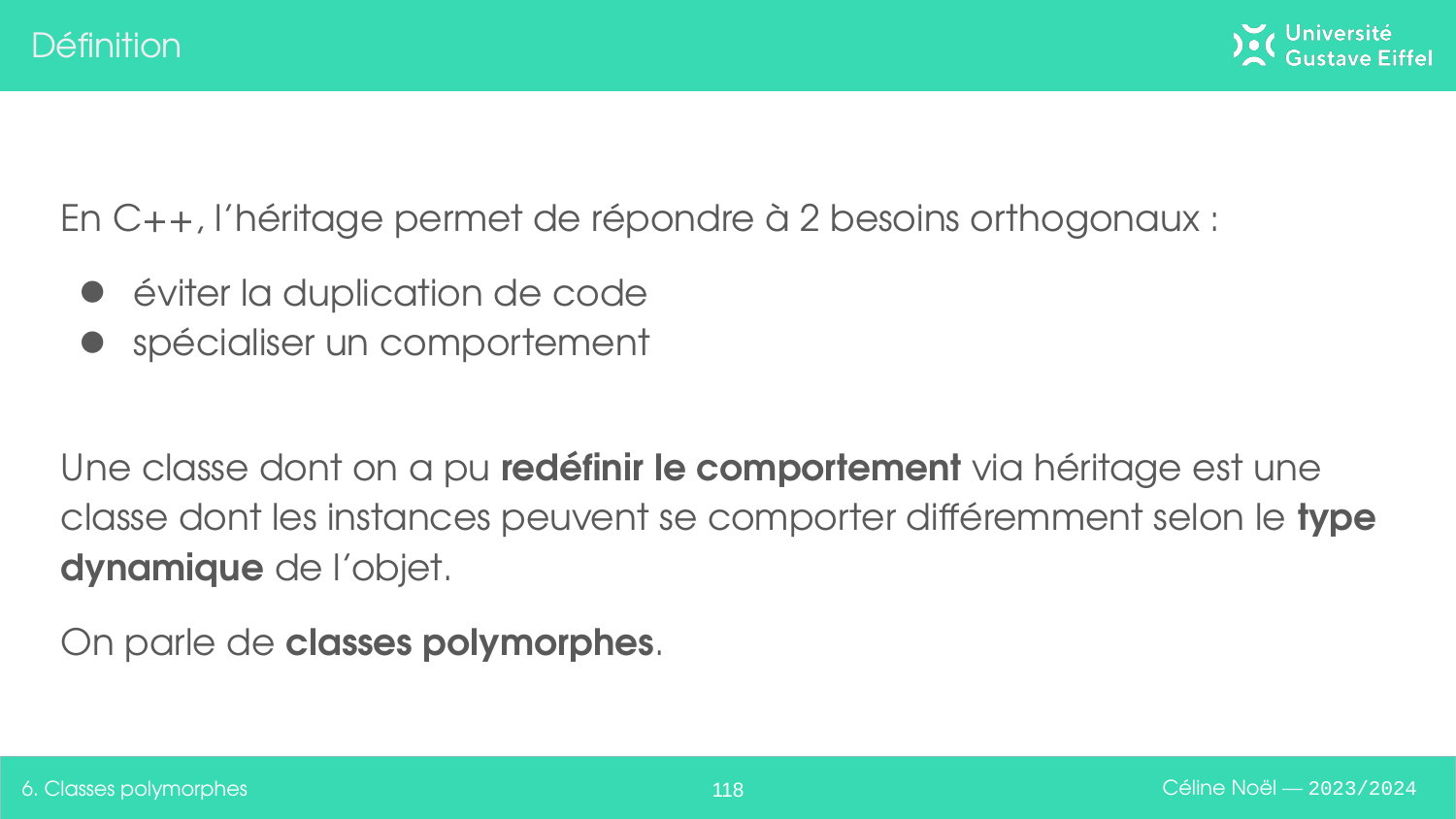

# Définition
En C++, l’héritage permet de répondre à 2 besoins orthogonaux :
éviter la duplication de code
spécialiser un comportement
Une classe dont on a pu redéfinir le comportement via héritage est une classe dont les instances peuvent se comporter différemment selon le type dynamique de l’objet.
On parle de classes polymorphes.
6. Classes polymorphes
118